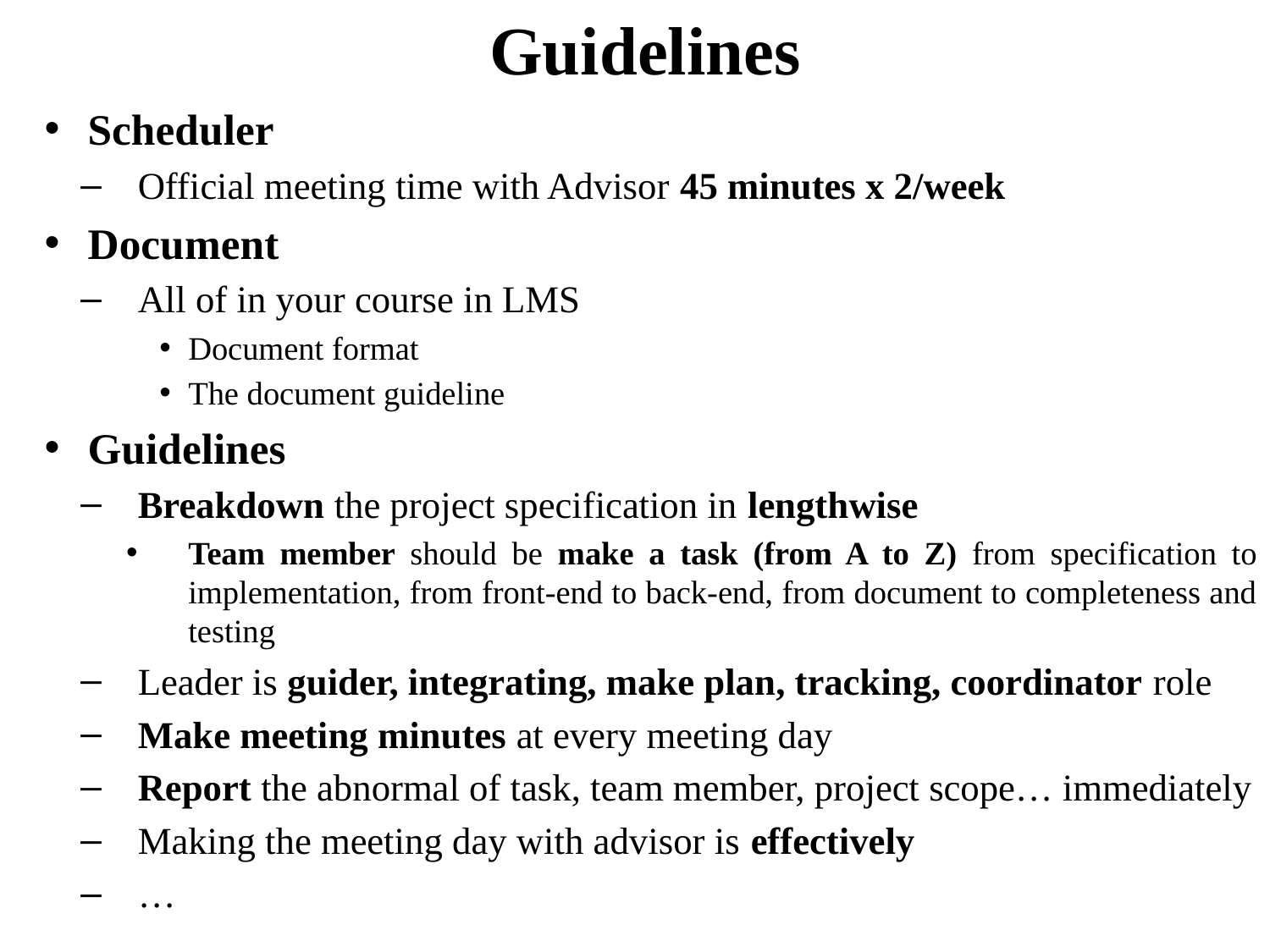

# Guidelines
Scheduler
Official meeting time with Advisor 45 minutes x 2/week
Document
All of in your course in LMS
Document format
The document guideline
Guidelines
Breakdown the project specification in lengthwise
Team member should be make a task (from A to Z) from specification to implementation, from front-end to back-end, from document to completeness and testing
Leader is guider, integrating, make plan, tracking, coordinator role
Make meeting minutes at every meeting day
Report the abnormal of task, team member, project scope… immediately
Making the meeting day with advisor is effectively
…